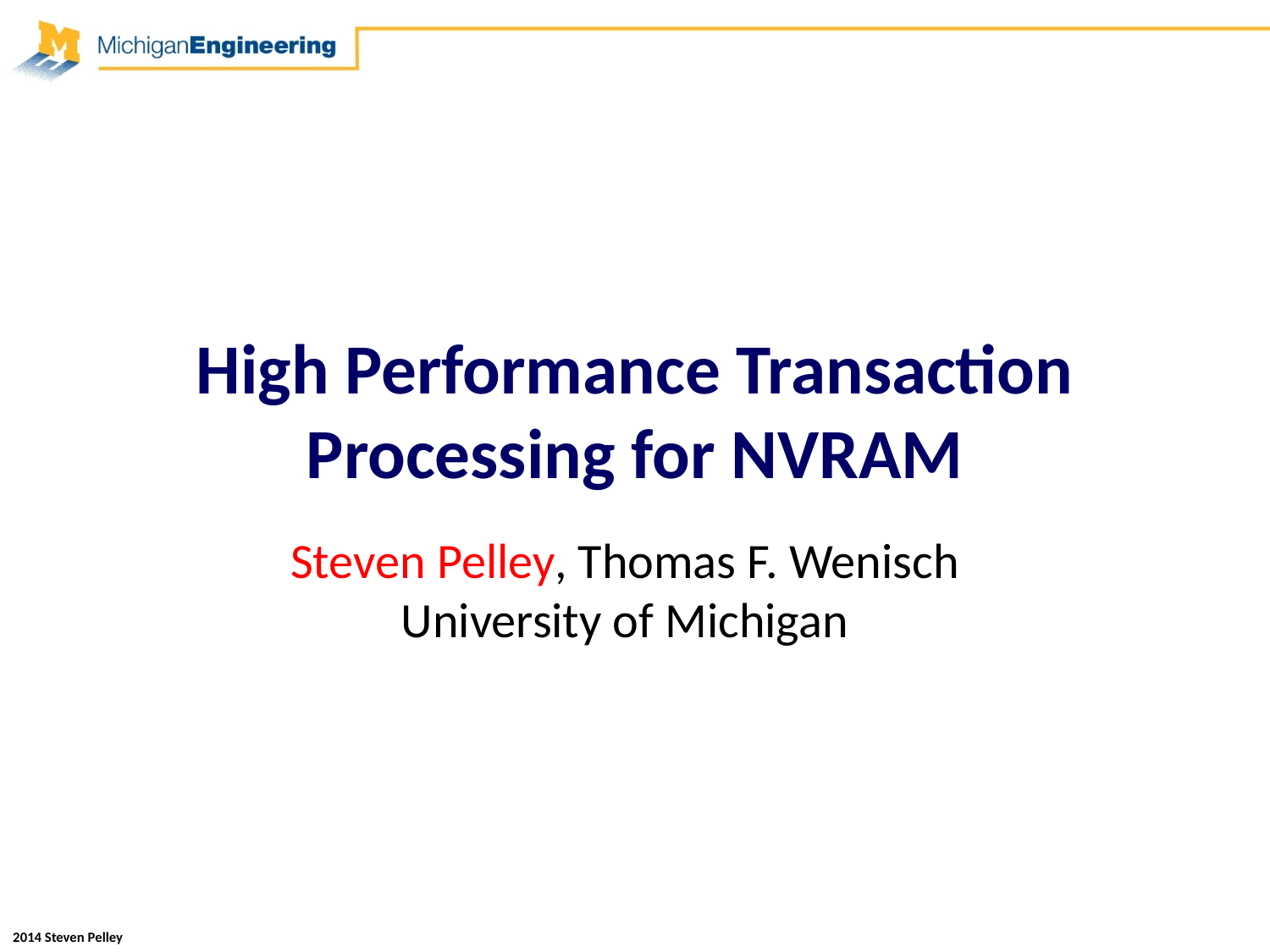

# High Performance Transaction Processing for NVRAM
Steven Pelley, Thomas F. Wenisch
University of Michigan